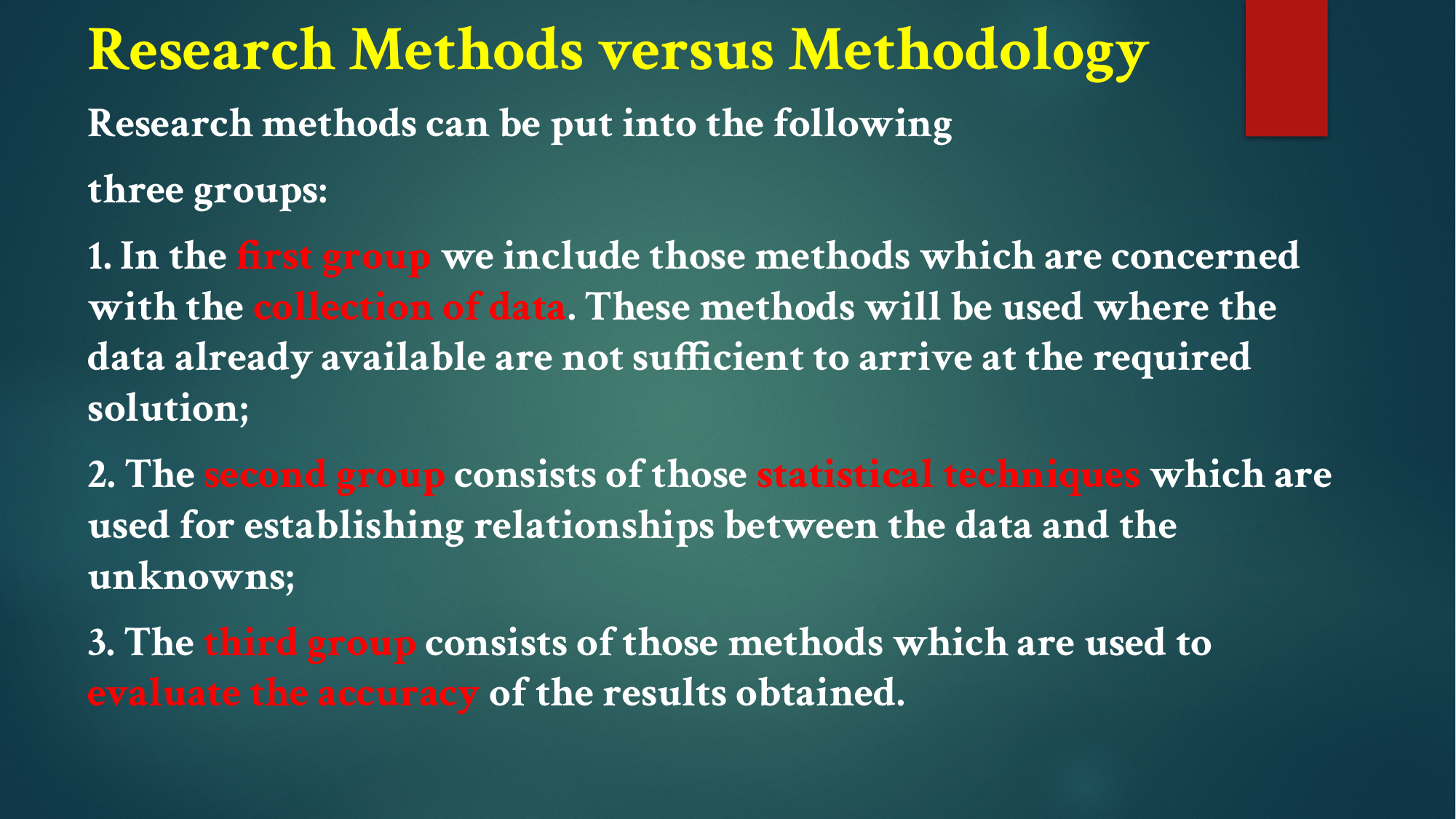

# Research Methods versus Methodology
Research methods can be put into the following
three groups:
1. In the first group we include those methods which are concerned with the collection of data. These methods will be used where the data already available are not sufficient to arrive at the required solution;
2. The second group consists of those statistical techniques which are used for establishing relationships between the data and the unknowns;
3. The third group consists of those methods which are used to evaluate the accuracy of the results obtained.